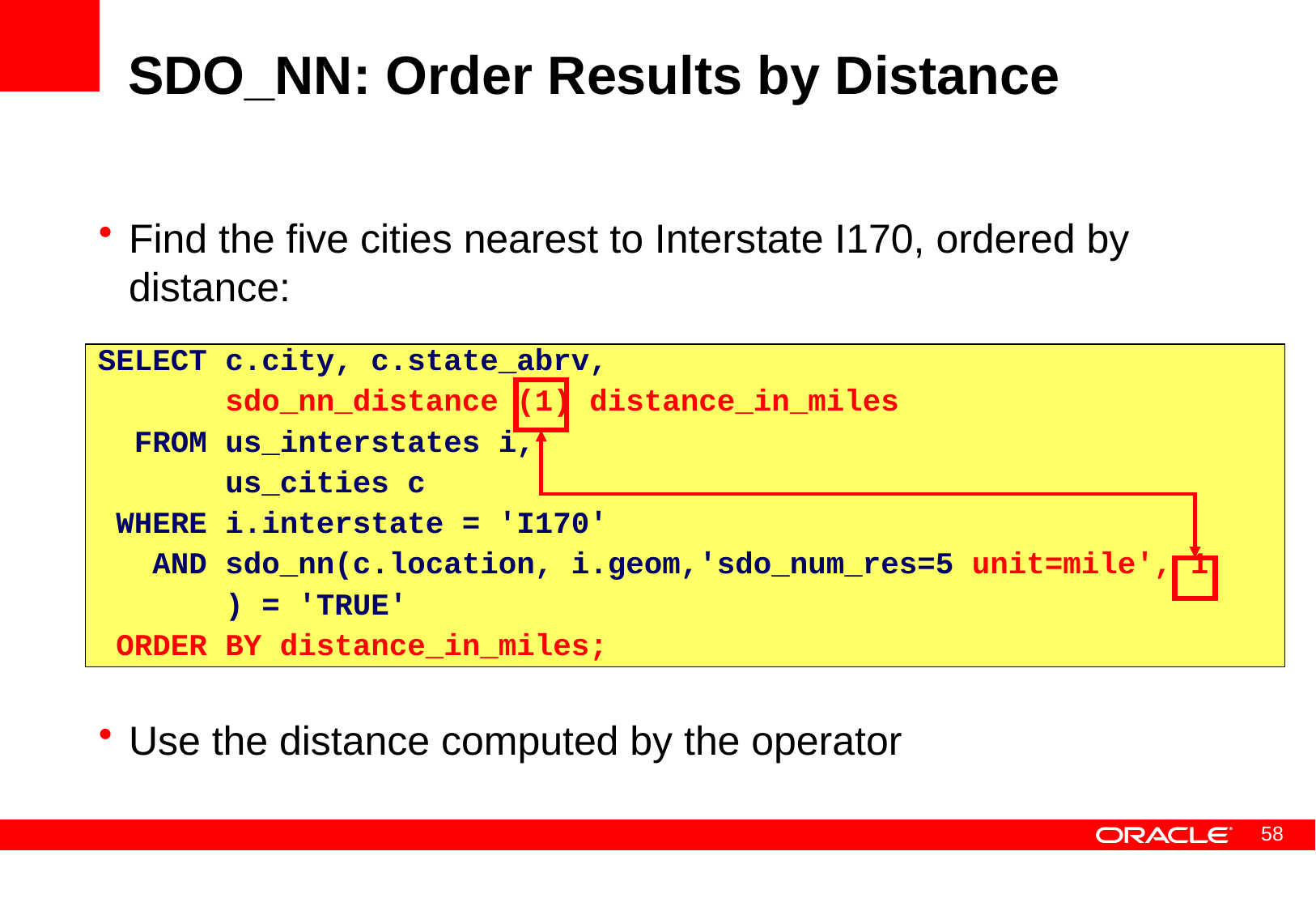

# SDO_NN: Order Results by Distance
Find the five cities nearest to Interstate I170, ordered by distance:

Use the distance computed by the operator
SELECT c.city, c.state_abrv,
       sdo_nn_distance (1) distance_in_miles
  FROM us_interstates i,
       us_cities c
 WHERE i.interstate = 'I170'
   AND sdo_nn(c.location, i.geom,'sdo_num_res=5 unit=mile', 1
       ) = 'TRUE'
 ORDER BY distance_in_miles;